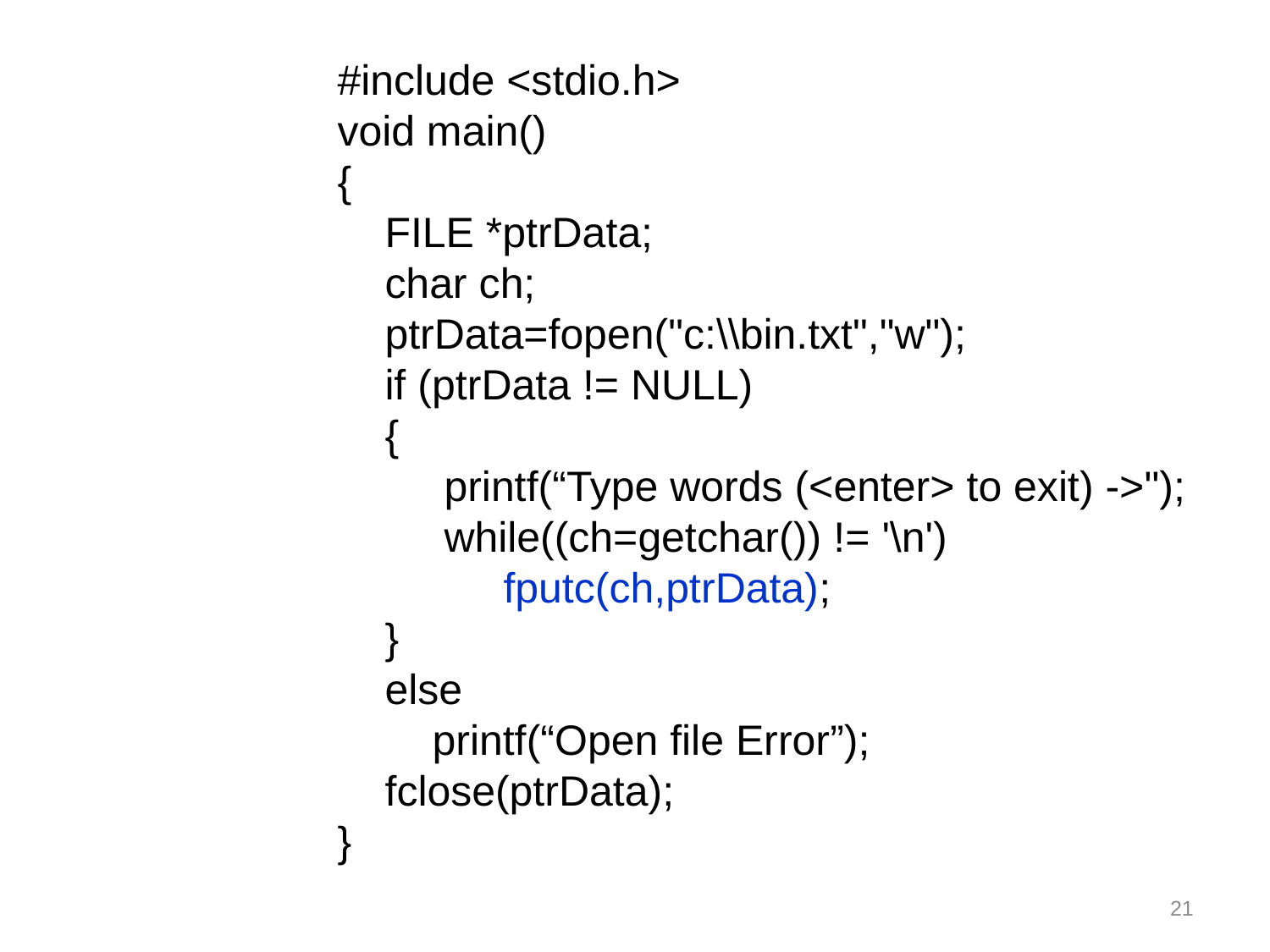

#include <stdio.h>
void main()
{
    FILE *ptrData;
    char ch;
    ptrData=fopen("c:\\bin.txt","w");
    if (ptrData != NULL)
    {
         printf(“Type words (<enter> to exit) ->");
         while((ch=getchar()) != '\n')
              fputc(ch,ptrData);
    }
    else
        printf(“Open file Error”);
    fclose(ptrData);
}
21